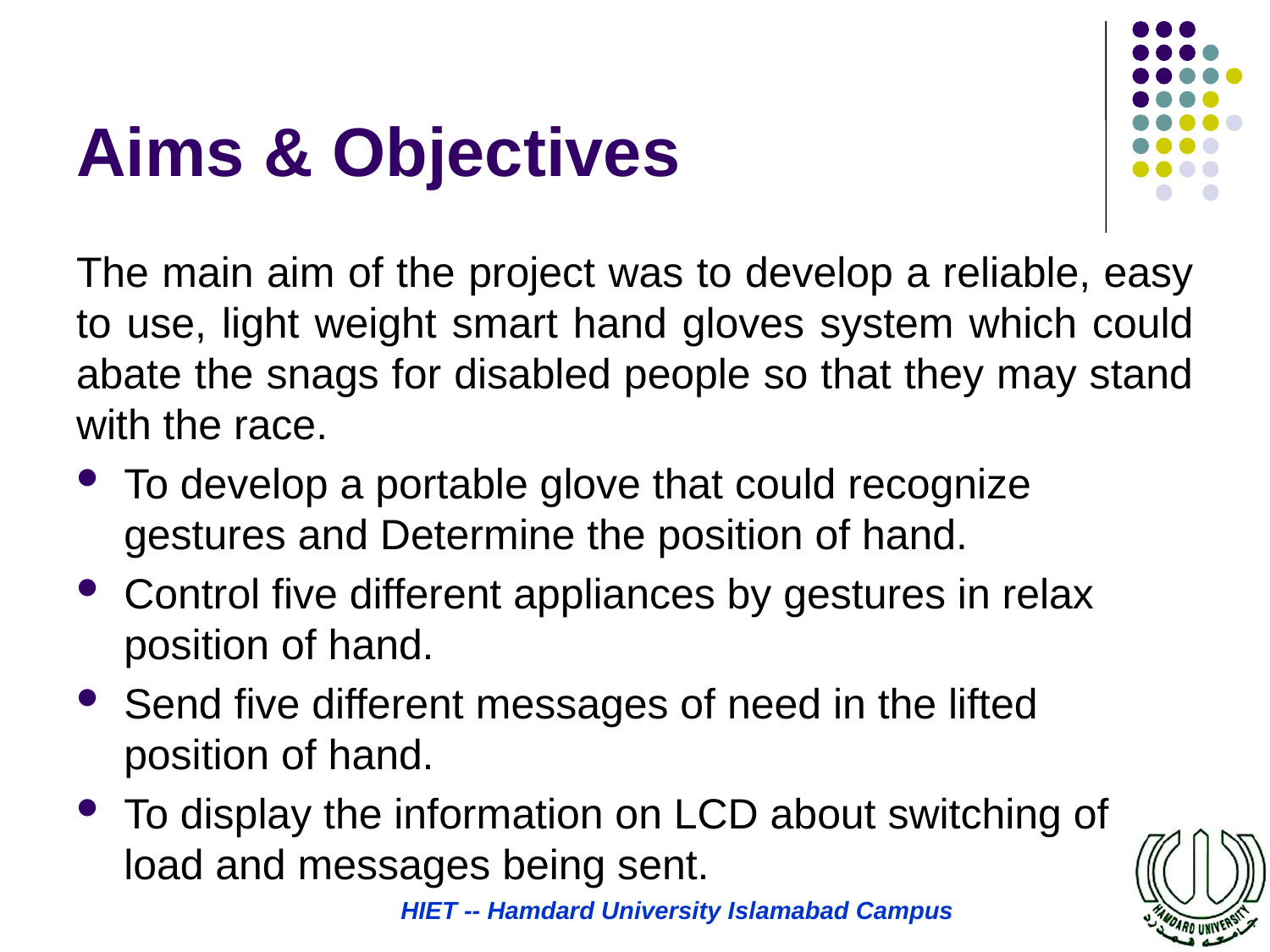

# Aims & Objectives
The main aim of the project was to develop a reliable, easy to use, light weight smart hand gloves system which could abate the snags for disabled people so that they may stand with the race.
To develop a portable glove that could recognize  gestures and Determine the position of hand.
Control five different appliances by gestures in relax position of hand.
Send five different messages of need in the lifted position of hand.
To display the information on LCD about switching of load and messages being sent.

HIET -- Hamdard University Islamabad Campus